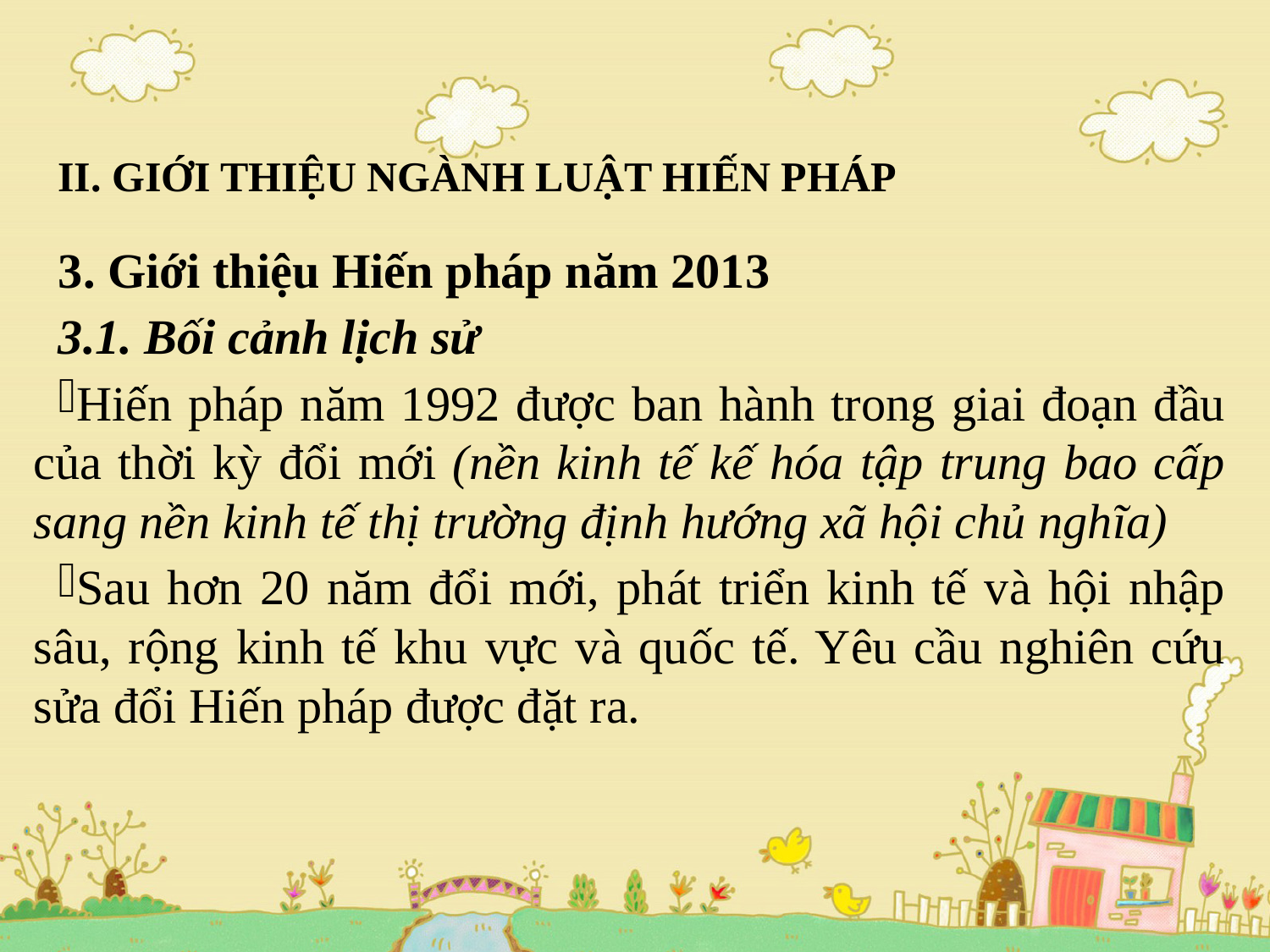

# II. GIỚI THIỆU NGÀNH LUẬT HIẾN PHÁP
3. Giới thiệu Hiến pháp năm 2013
3.1. Bối cảnh lịch sử
Hiến pháp năm 1992 được ban hành trong giai đoạn đầu của thời kỳ đổi mới (nền kinh tế kế hóa tập trung bao cấp sang nền kinh tế thị trường định hướng xã hội chủ nghĩa)
Sau hơn 20 năm đổi mới, phát triển kinh tế và hội nhập sâu, rộng kinh tế khu vực và quốc tế. Yêu cầu nghiên cứu sửa đổi Hiến pháp được đặt ra.